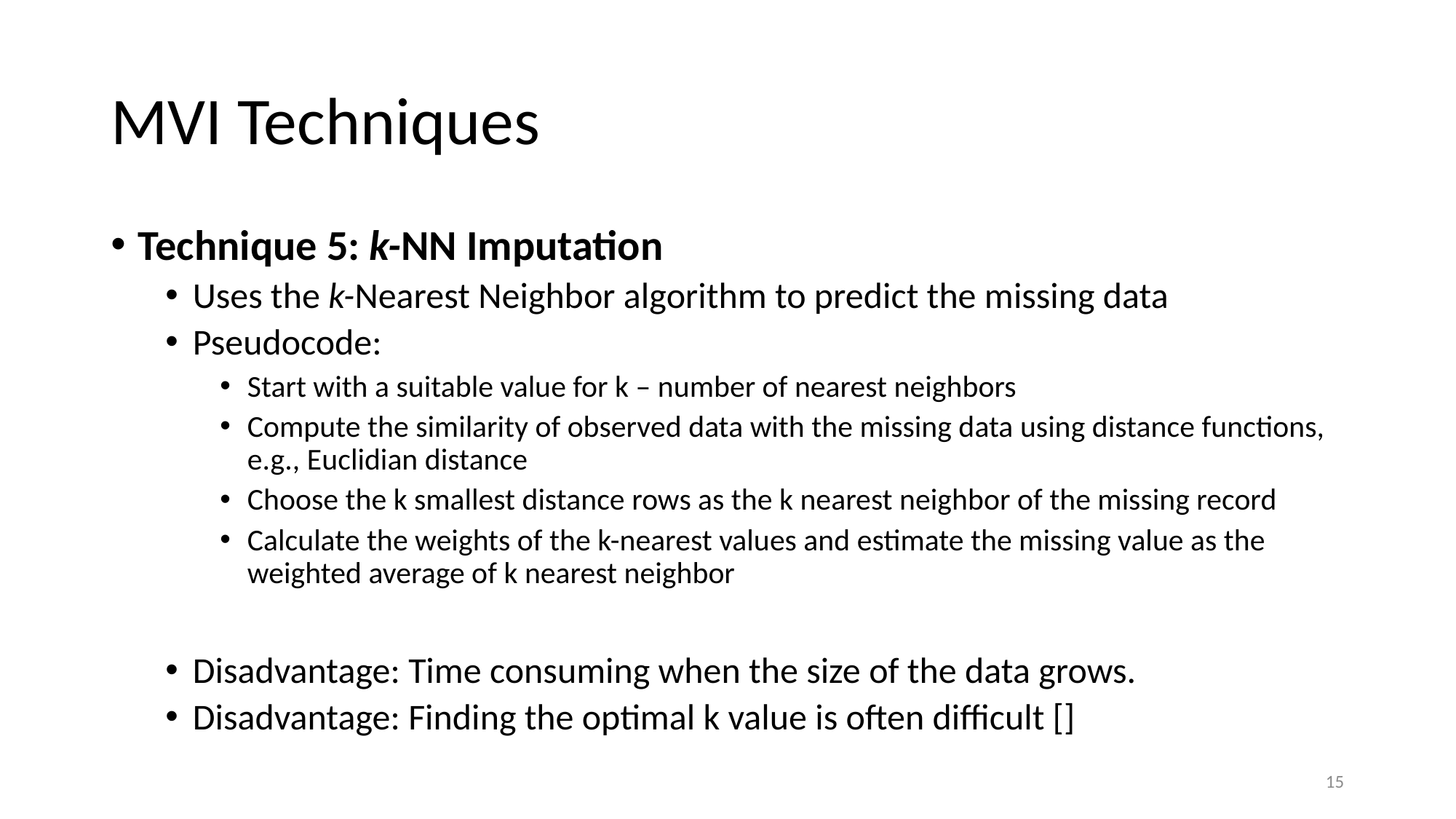

# MVI Techniques
Technique 5: k-NN Imputation
Uses the k-Nearest Neighbor algorithm to predict the missing data
Pseudocode:
Start with a suitable value for k – number of nearest neighbors
Compute the similarity of observed data with the missing data using distance functions, e.g., Euclidian distance
Choose the k smallest distance rows as the k nearest neighbor of the missing record
Calculate the weights of the k-nearest values and estimate the missing value as the weighted average of k nearest neighbor

Disadvantage: Time consuming when the size of the data grows.
Disadvantage: Finding the optimal k value is often difficult []
15